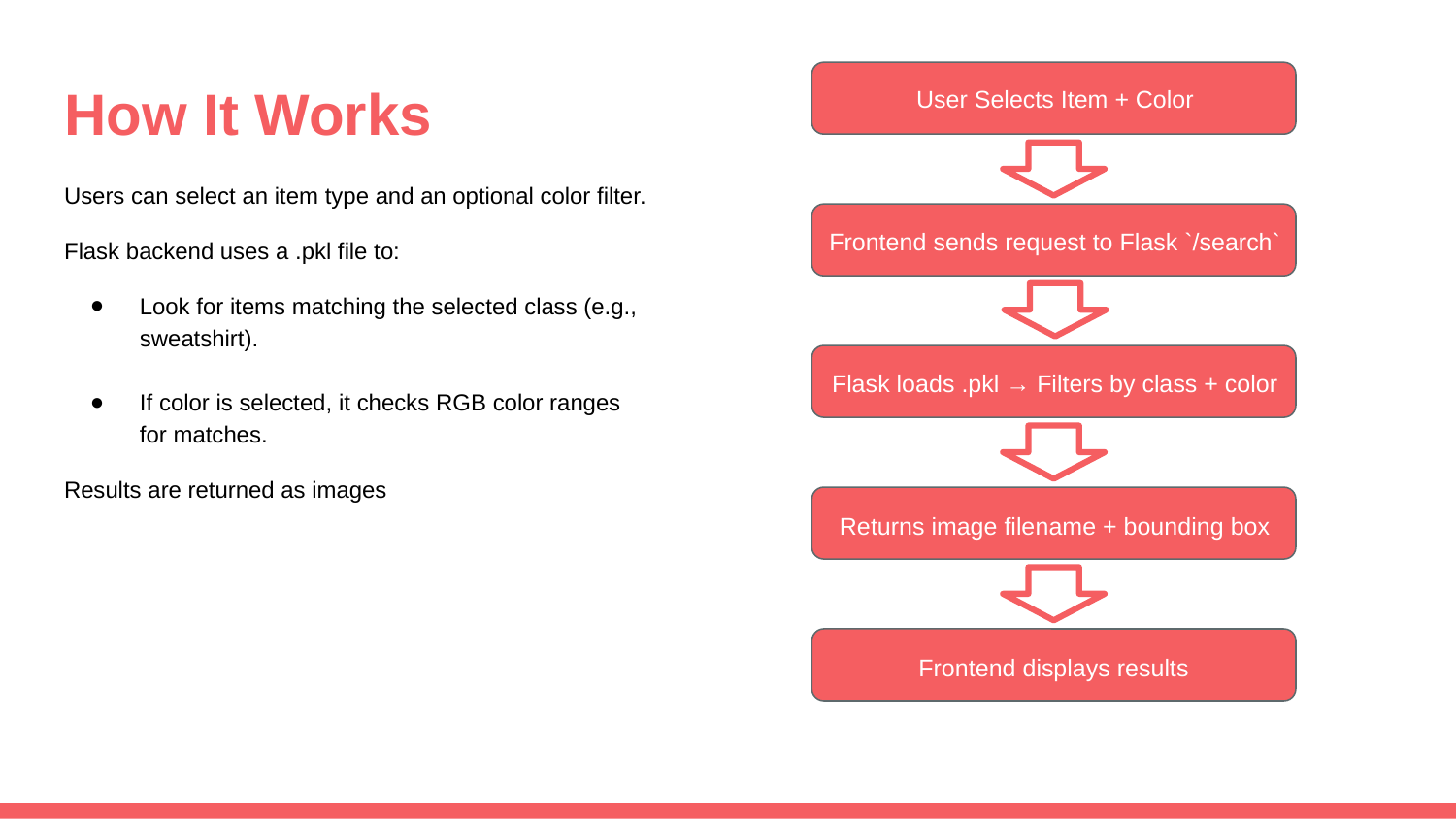

User Selects Item + Color
# How It Works

Users can select an item type and an optional color filter.
Flask backend uses a .pkl file to:
Look for items matching the selected class (e.g., sweatshirt).
If color is selected, it checks RGB color ranges for matches.
Results are returned as images

Frontend sends request to Flask `/search`

Flask loads .pkl → Filters by class + color

Returns image filename + bounding box

Frontend displays results